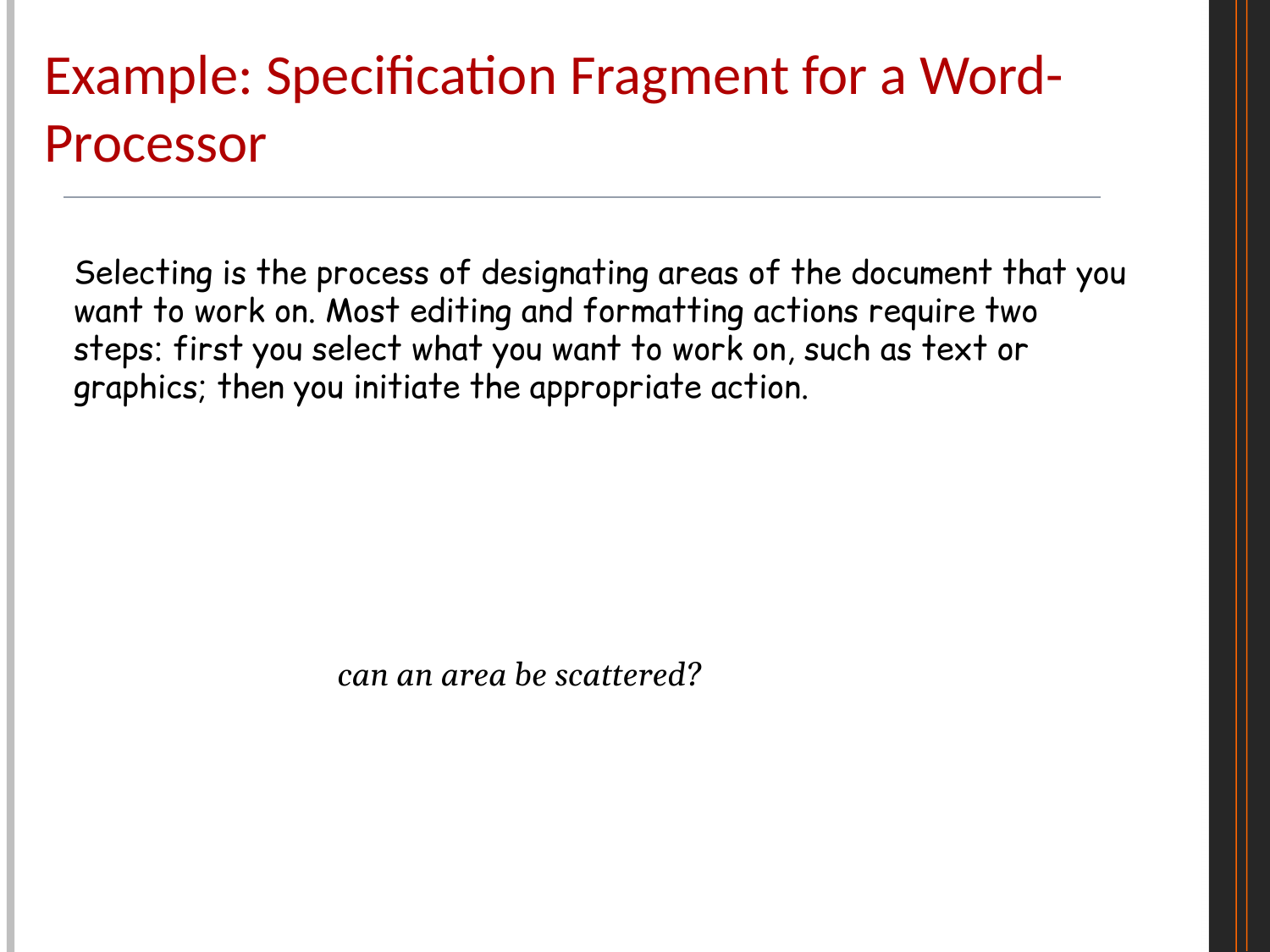

# Example: Specification Fragment for a Word-Processor

Selecting is the process of designating areas of the document that you want to work on. Most editing and formatting actions require two steps: first you select what you want to work on, such as text or graphics; then you initiate the appropriate action.
can an area be scattered?